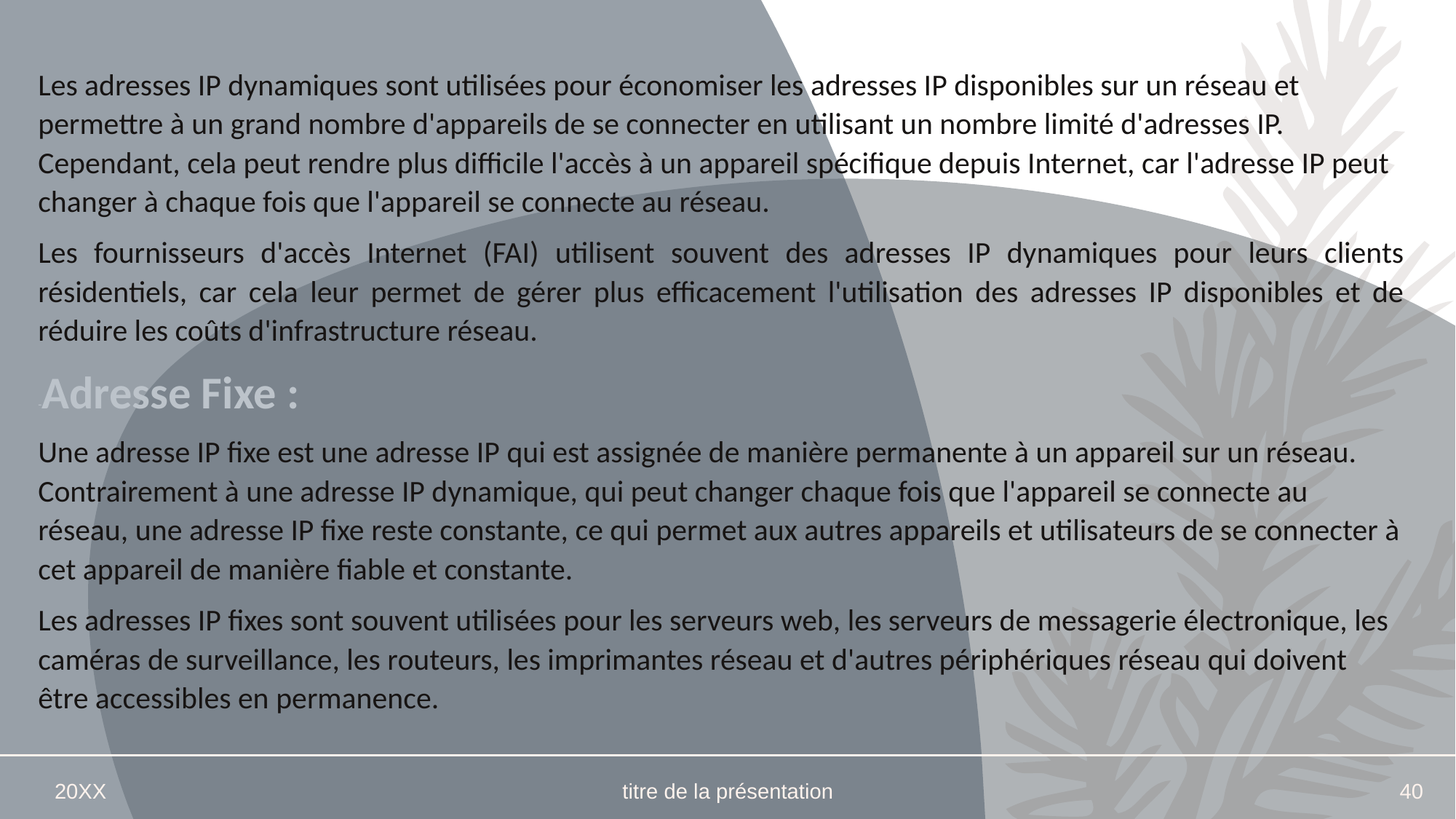

Les adresses IP dynamiques sont utilisées pour économiser les adresses IP disponibles sur un réseau et permettre à un grand nombre d'appareils de se connecter en utilisant un nombre limité d'adresses IP. Cependant, cela peut rendre plus difficile l'accès à un appareil spécifique depuis Internet, car l'adresse IP peut changer à chaque fois que l'appareil se connecte au réseau.
Les fournisseurs d'accès Internet (FAI) utilisent souvent des adresses IP dynamiques pour leurs clients résidentiels, car cela leur permet de gérer plus efficacement l'utilisation des adresses IP disponibles et de réduire les coûts d'infrastructure réseau.
-Adresse Fixe :
Une adresse IP fixe est une adresse IP qui est assignée de manière permanente à un appareil sur un réseau. Contrairement à une adresse IP dynamique, qui peut changer chaque fois que l'appareil se connecte au réseau, une adresse IP fixe reste constante, ce qui permet aux autres appareils et utilisateurs de se connecter à cet appareil de manière fiable et constante.
Les adresses IP fixes sont souvent utilisées pour les serveurs web, les serveurs de messagerie électronique, les caméras de surveillance, les routeurs, les imprimantes réseau et d'autres périphériques réseau qui doivent être accessibles en permanence.
20XX
titre de la présentation
40